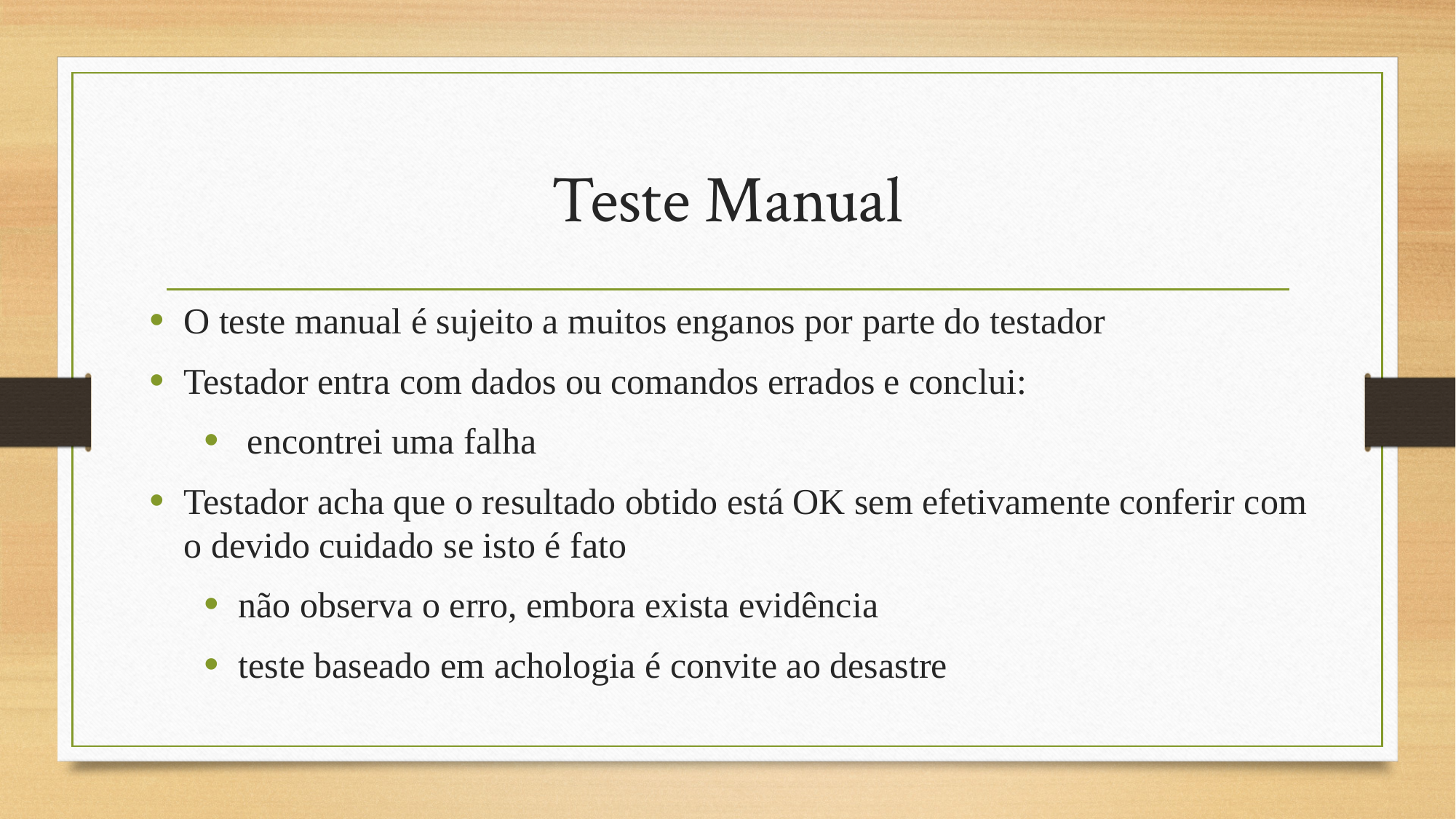

# Teste Manual
O teste manual é sujeito a muitos enganos por parte do testador
Testador entra com dados ou comandos errados e conclui:
 encontrei uma falha
Testador acha que o resultado obtido está OK sem efetivamente conferir com o devido cuidado se isto é fato
não observa o erro, embora exista evidência
teste baseado em achologia é convite ao desastre